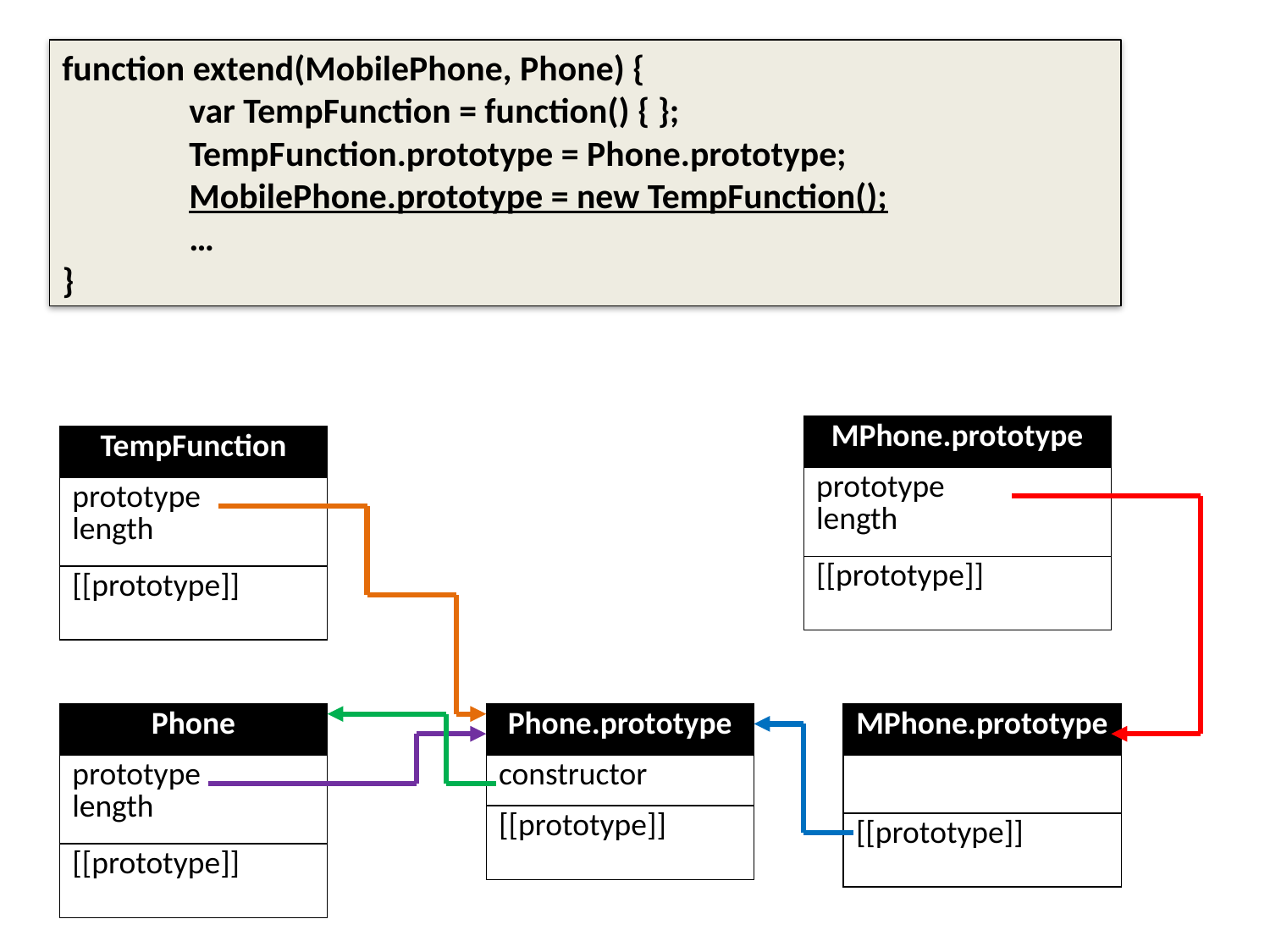

function extend(MobilePhone, Phone) {
	var TempFunction = function() { };
	TempFunction.prototype = Phone.prototype;
	MobilePhone.prototype = new TempFunction();
	…
}
| MPhone.prototype |
| --- |
| prototype length |
| [[prototype]] |
| TempFunction |
| --- |
| prototype length |
| [[prototype]] |
| Phone |
| --- |
| prototype length |
| [[prototype]] |
| Phone.prototype |
| --- |
| constructor |
| [[prototype]] |
| MPhone.prototype |
| --- |
|  |
| [[prototype]] |